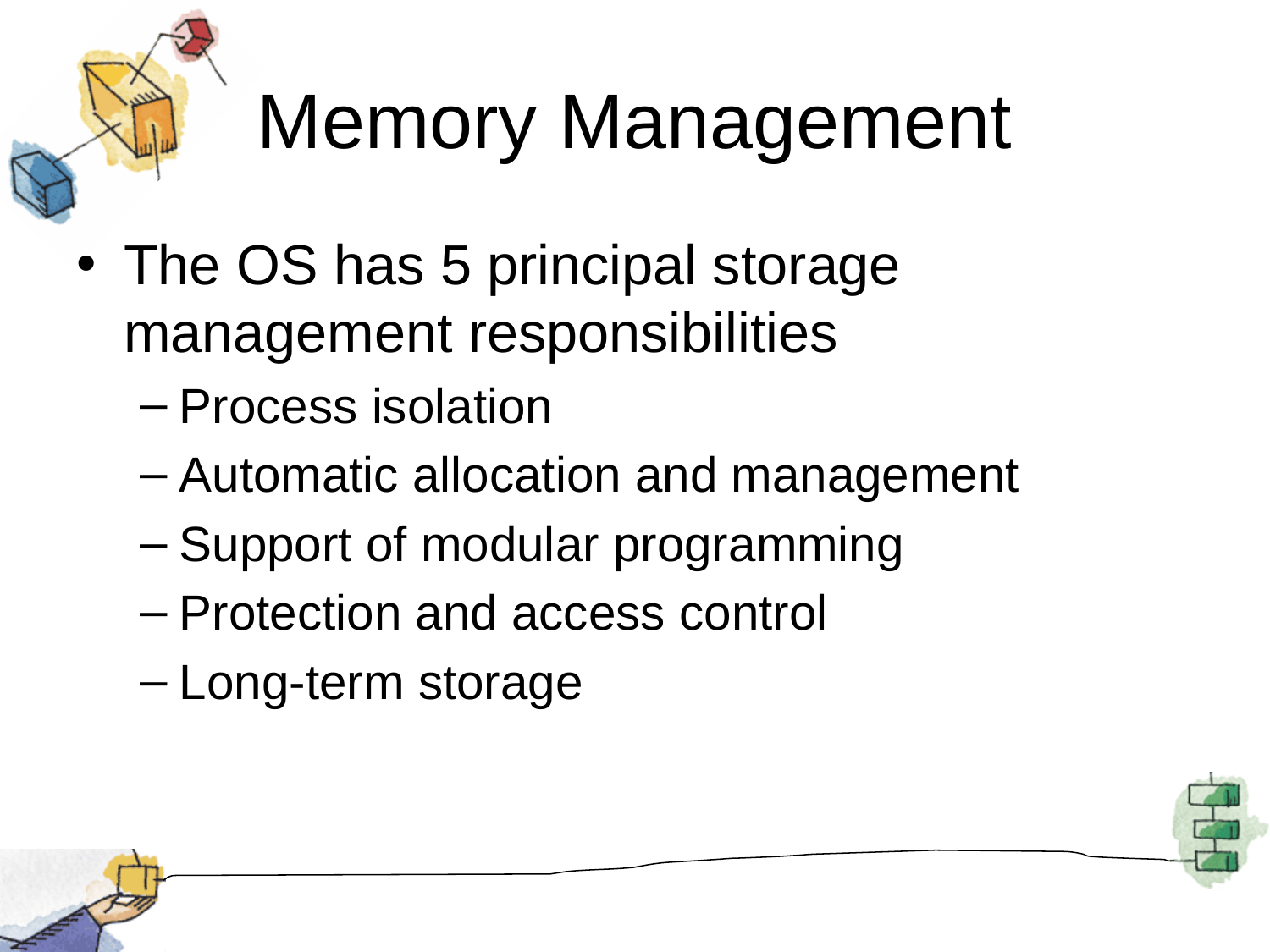

# Memory Management
The OS has 5 principal storage management responsibilities
Process isolation
Automatic allocation and management
Support of modular programming
Protection and access control
Long-term storage